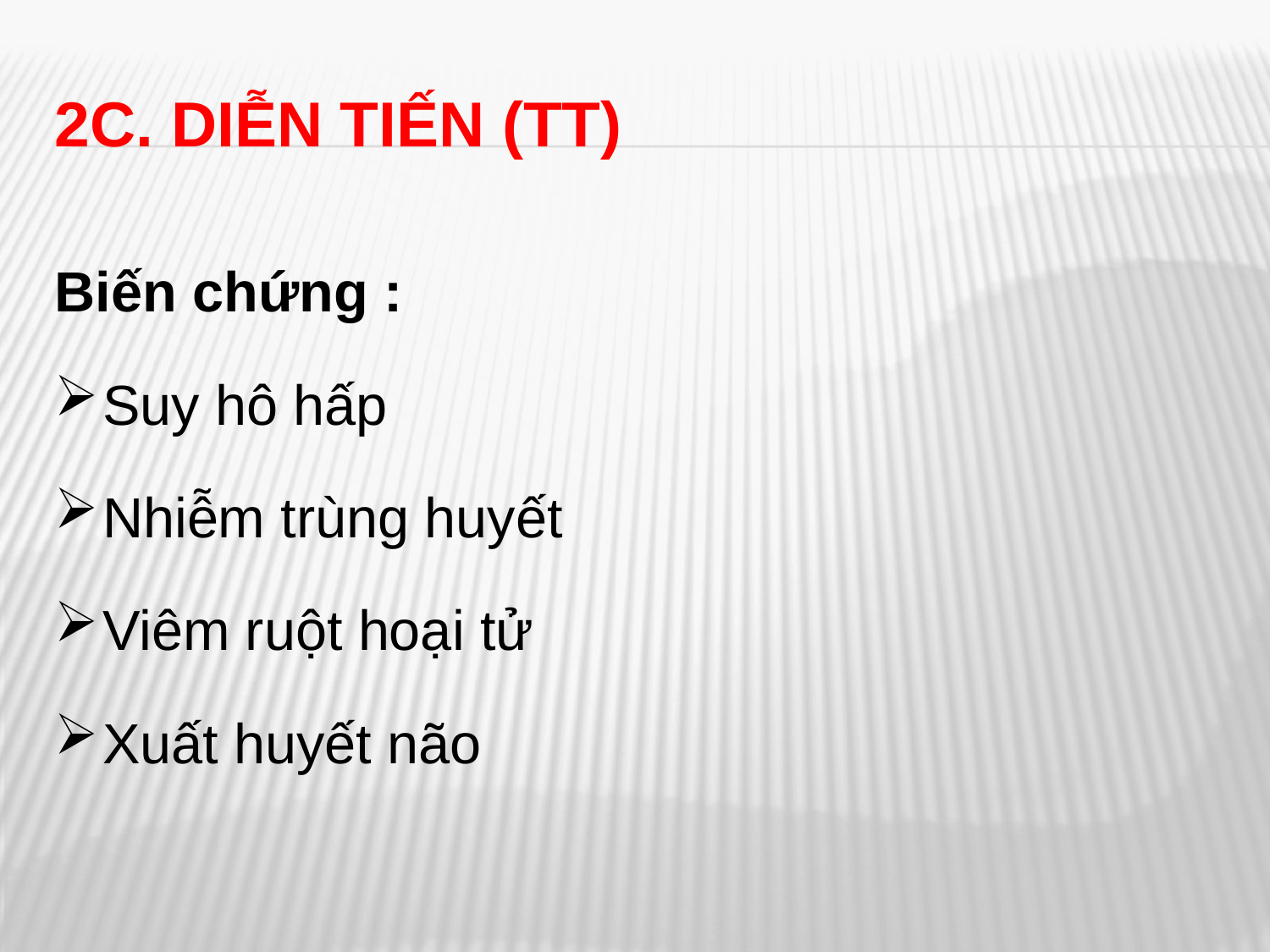

# 2c. Diễn Tiến (tt)
Biến chứng :
Suy hô hấp
Nhiễm trùng huyết
Viêm ruột hoại tử
Xuất huyết não